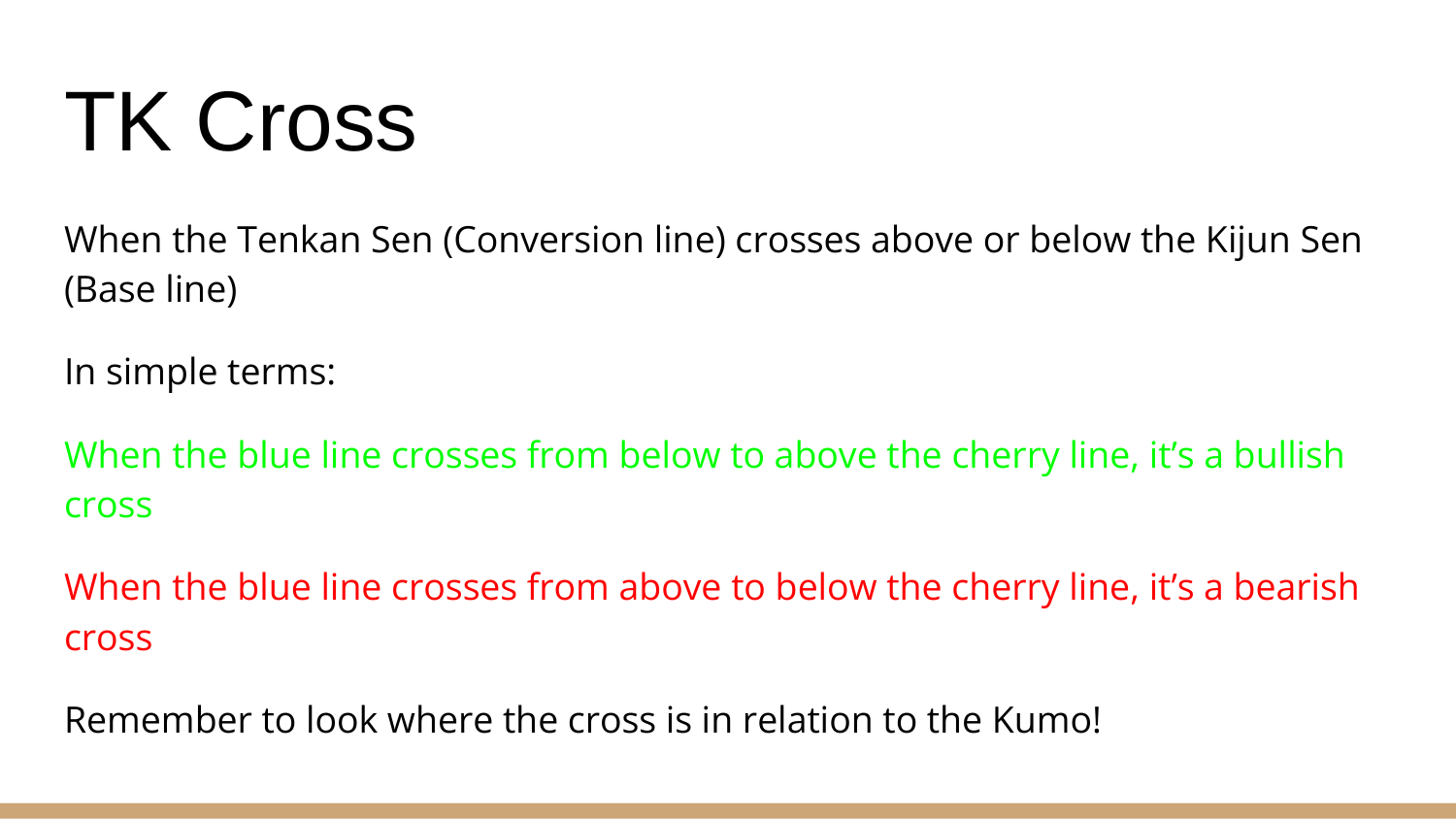

# TK Cross
When the Tenkan Sen (Conversion line) crosses above or below the Kijun Sen (Base line)
In simple terms:
When the blue line crosses from below to above the cherry line, it’s a bullish cross
When the blue line crosses from above to below the cherry line, it’s a bearish cross
Remember to look where the cross is in relation to the Kumo!